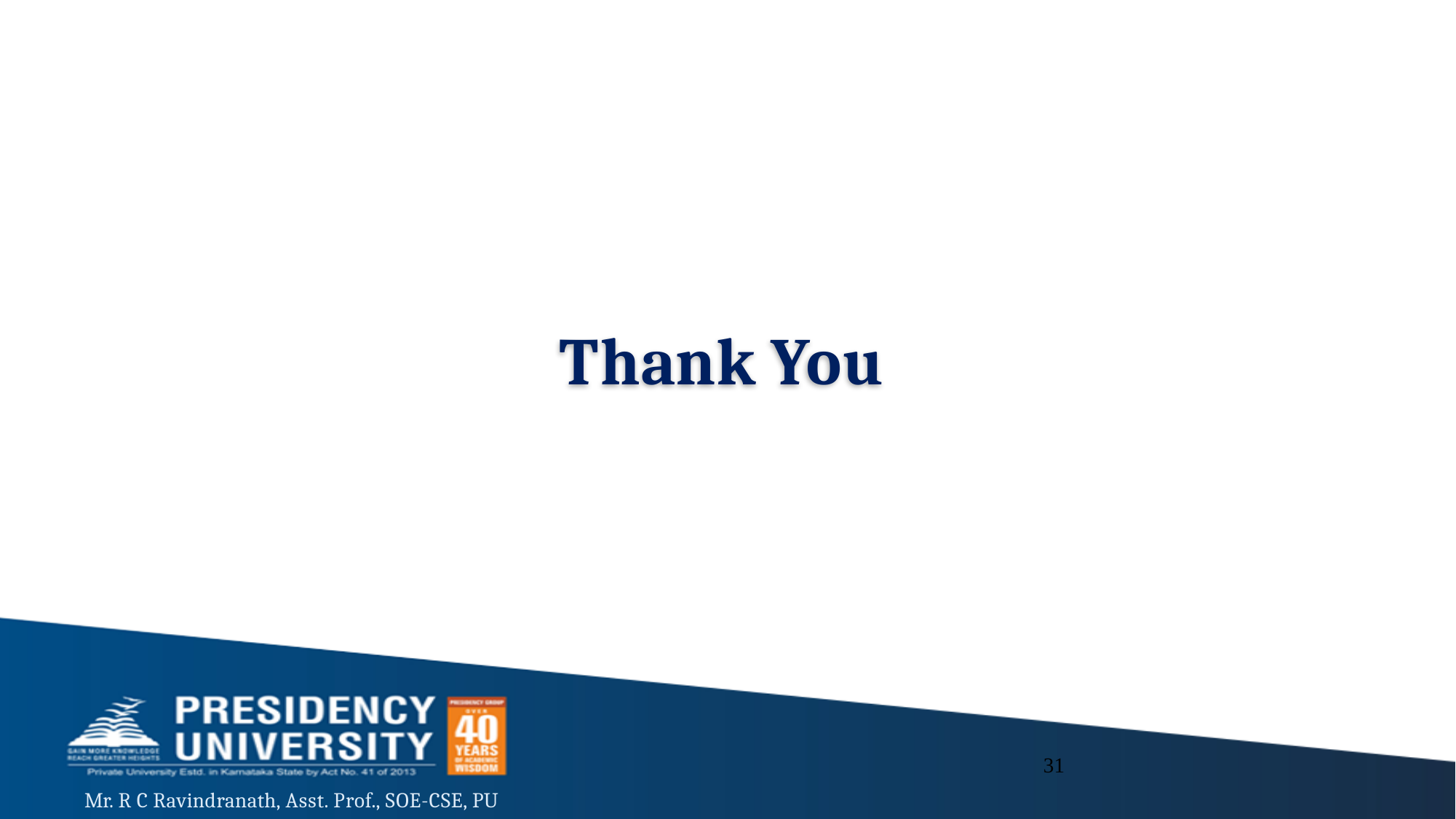

Thank You
31
Mr. R C Ravindranath, Asst. Prof., SOE-CSE, PU